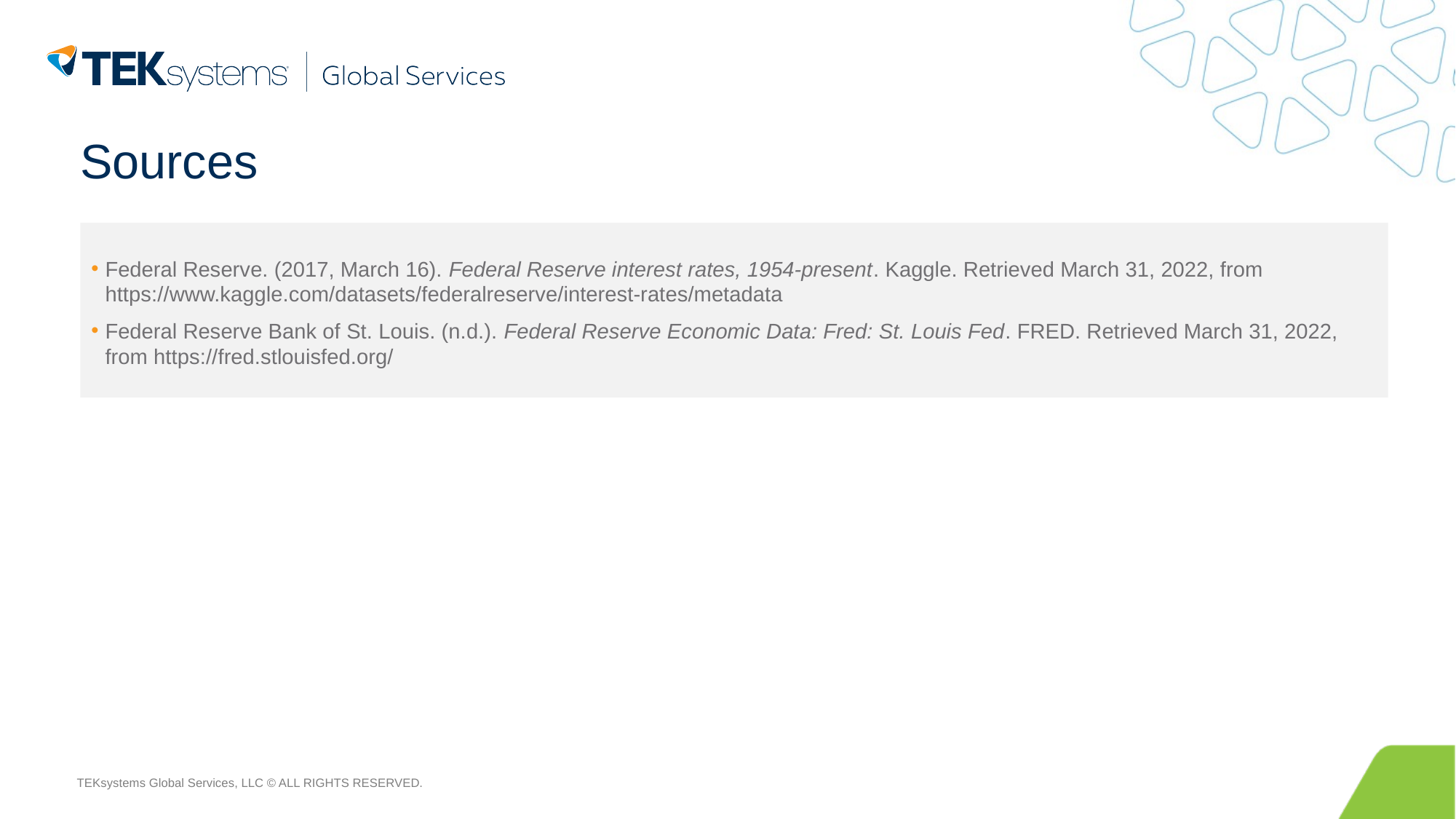

# Sources
Federal Reserve. (2017, March 16). Federal Reserve interest rates, 1954-present. Kaggle. Retrieved March 31, 2022, from https://www.kaggle.com/datasets/federalreserve/interest-rates/metadata
Federal Reserve Bank of St. Louis. (n.d.). Federal Reserve Economic Data: Fred: St. Louis Fed. FRED. Retrieved March 31, 2022, from https://fred.stlouisfed.org/